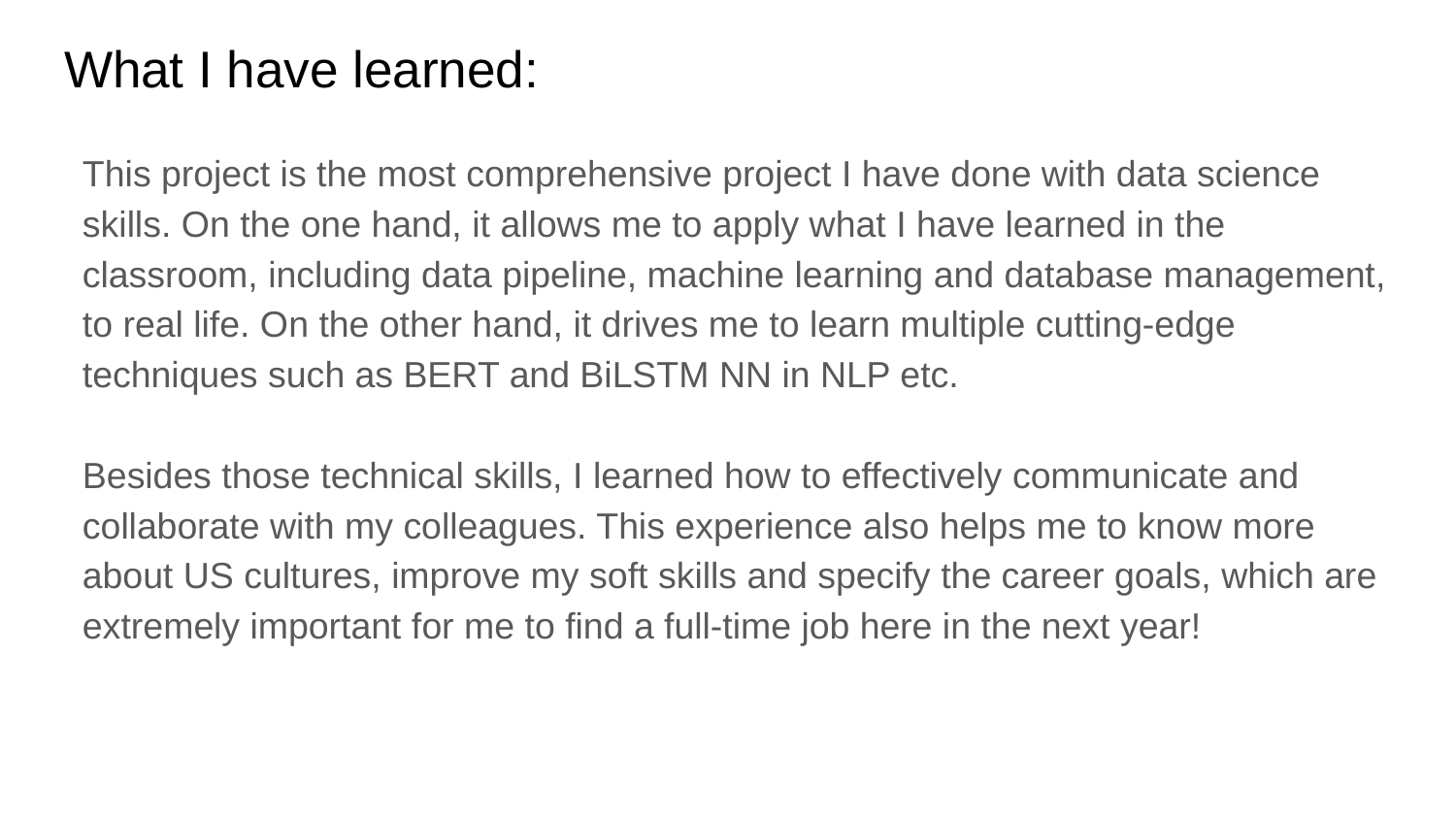

# What I have learned:
This project is the most comprehensive project I have done with data science skills. On the one hand, it allows me to apply what I have learned in the classroom, including data pipeline, machine learning and database management, to real life. On the other hand, it drives me to learn multiple cutting-edge techniques such as BERT and BiLSTM NN in NLP etc.

Besides those technical skills, I learned how to effectively communicate and collaborate with my colleagues. This experience also helps me to know more about US cultures, improve my soft skills and specify the career goals, which are extremely important for me to find a full-time job here in the next year!